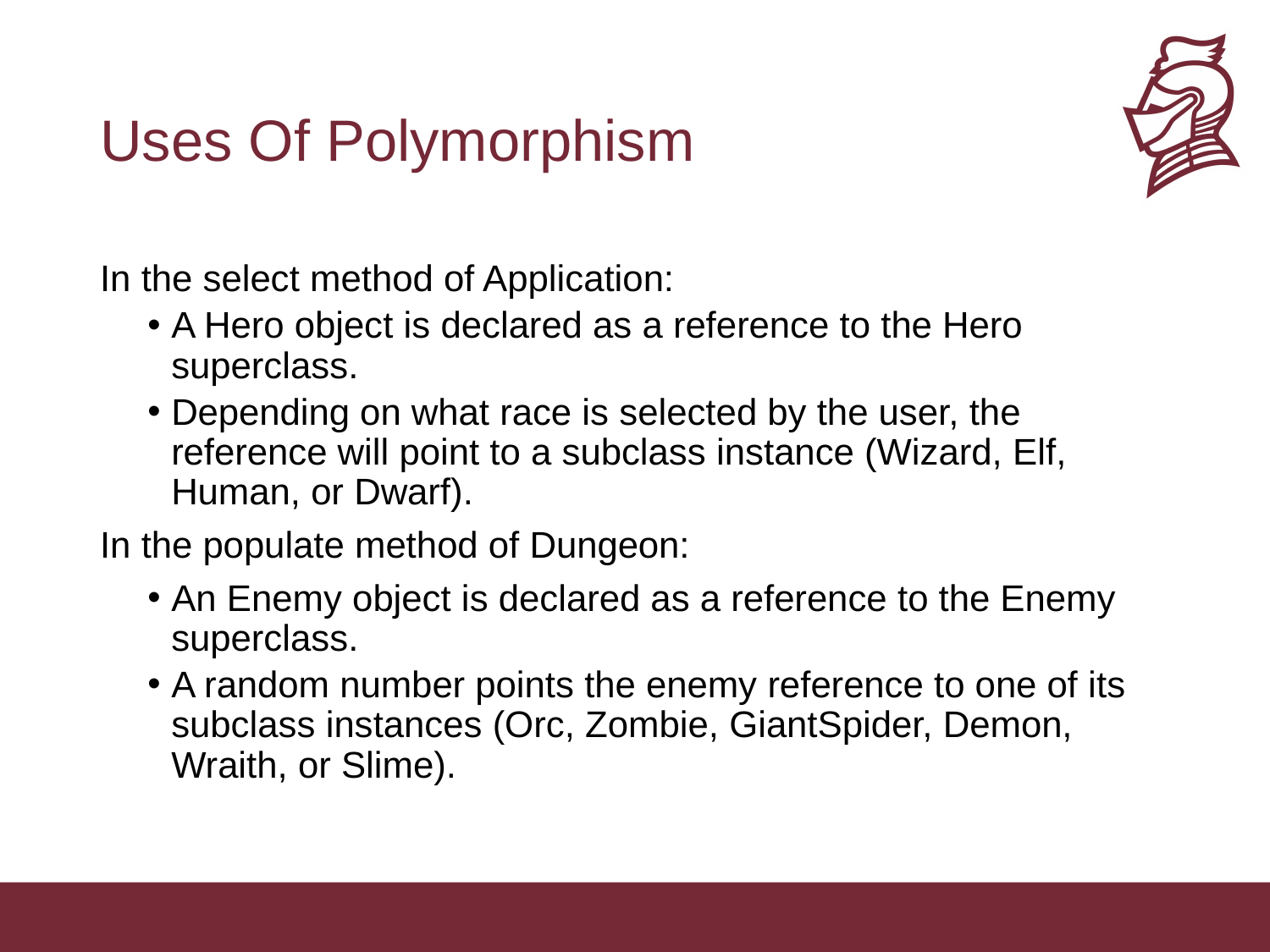

# Uses Of Polymorphism
In the select method of Application:
A Hero object is declared as a reference to the Hero superclass.
Depending on what race is selected by the user, the reference will point to a subclass instance (Wizard, Elf, Human, or Dwarf).
In the populate method of Dungeon:
An Enemy object is declared as a reference to the Enemy superclass.
A random number points the enemy reference to one of its subclass instances (Orc, Zombie, GiantSpider, Demon, Wraith, or Slime).